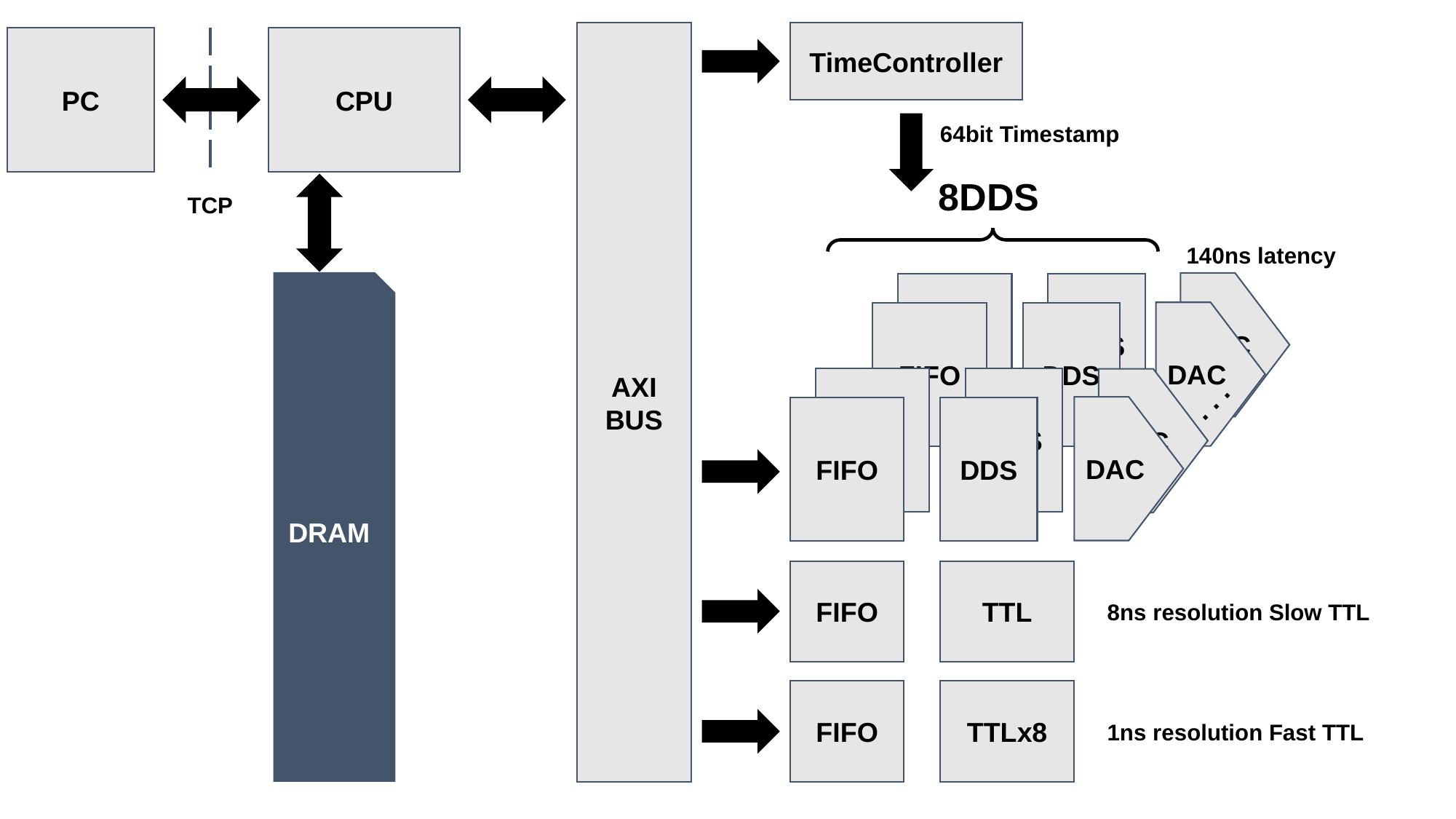

AXI BUS
TimeController
PC
CPU

64bit Timestamp

8DDS
TCP

140ns latency
DRAM
DAC
FIFO
DDS
DAC
FIFO
DDS
FIFO
DDS
DAC
. . .
DAC
FIFO
DDS

FIFO
TTL

8ns resolution Slow TTL
FIFO
TTLx8

1ns resolution Fast TTL